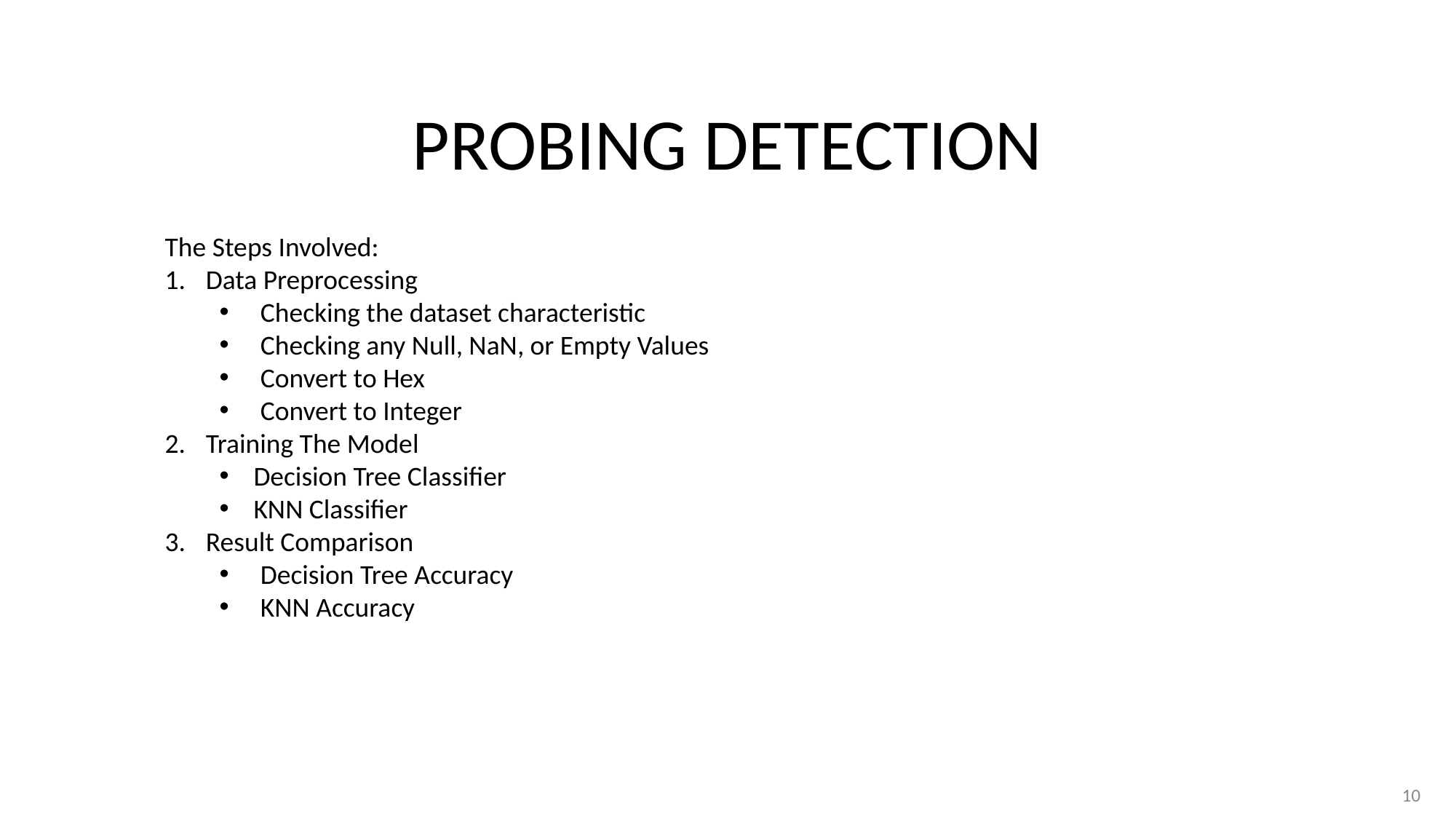

# PROBING DETECTION
The Steps Involved:
Data Preprocessing
Checking the dataset characteristic
Checking any Null, NaN, or Empty Values
Convert to Hex
Convert to Integer
Training The Model
Decision Tree Classifier
KNN Classifier
Result Comparison
Decision Tree Accuracy
KNN Accuracy
10